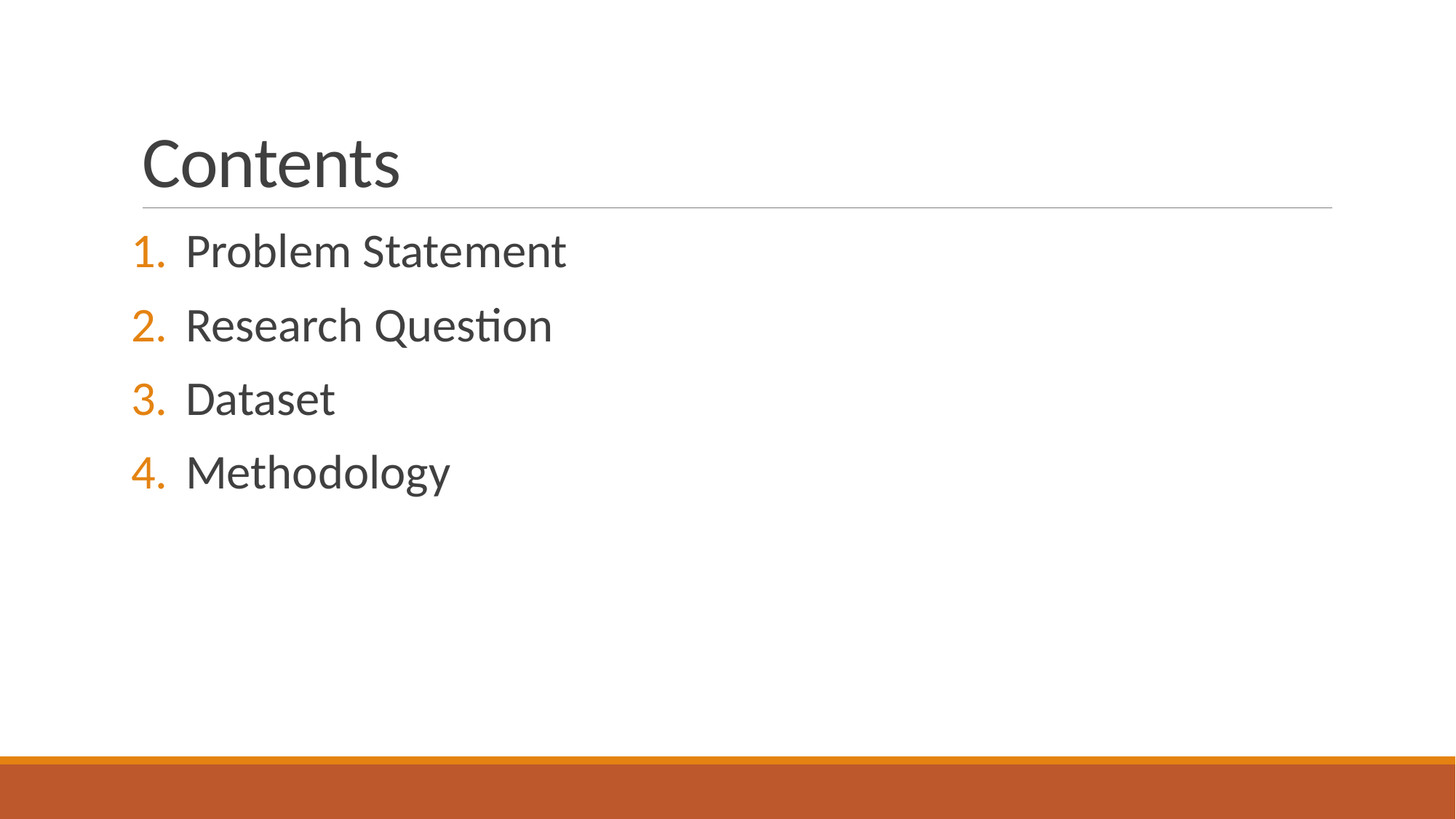

# Contents
Problem Statement
Research Question
Dataset
Methodology